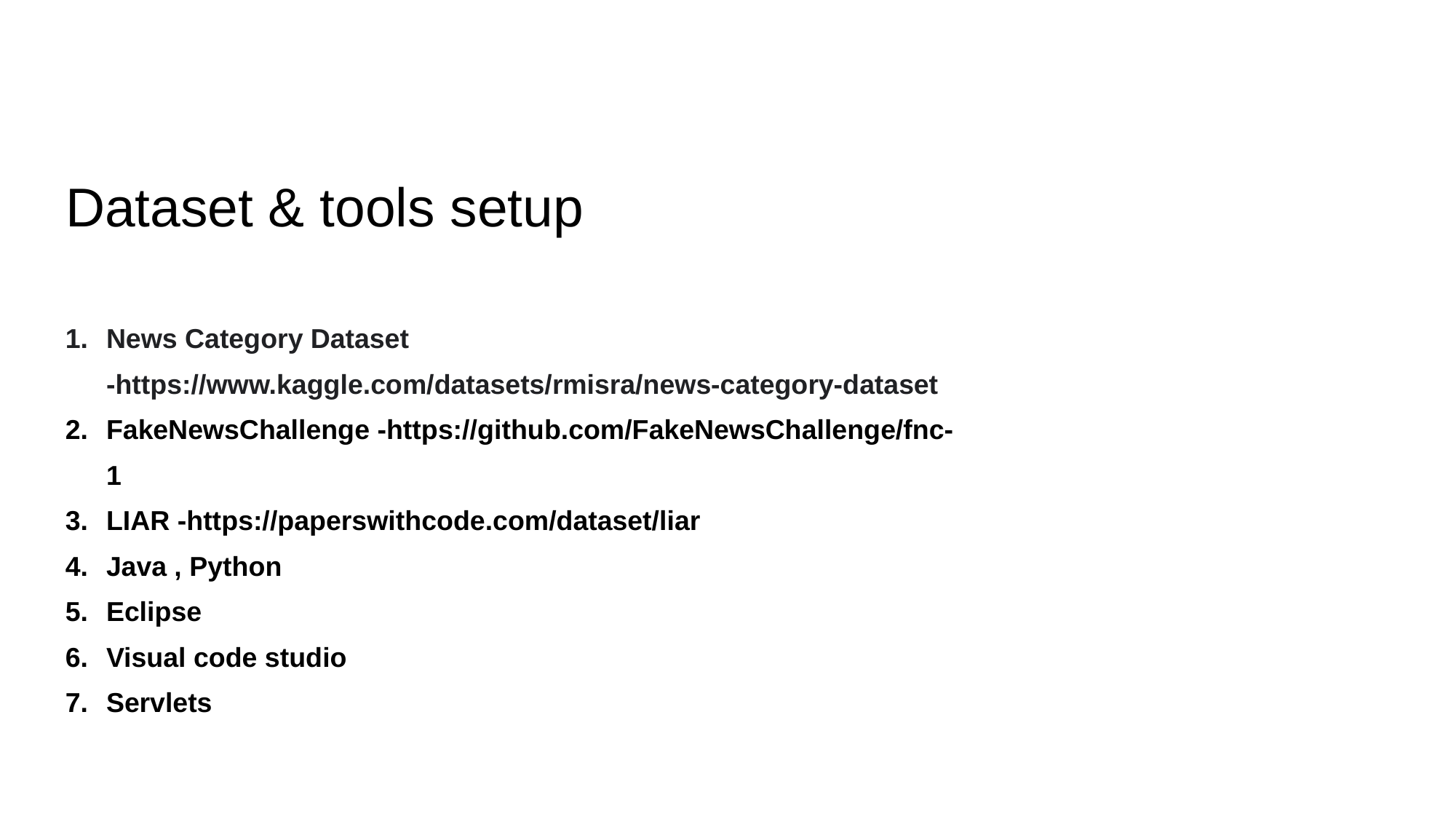

# Dataset & tools setup
News Category Dataset -https://www.kaggle.com/datasets/rmisra/news-category-dataset
FakeNewsChallenge -https://github.com/FakeNewsChallenge/fnc-1
LIAR -https://paperswithcode.com/dataset/liar
Java , Python
Eclipse
Visual code studio
Servlets